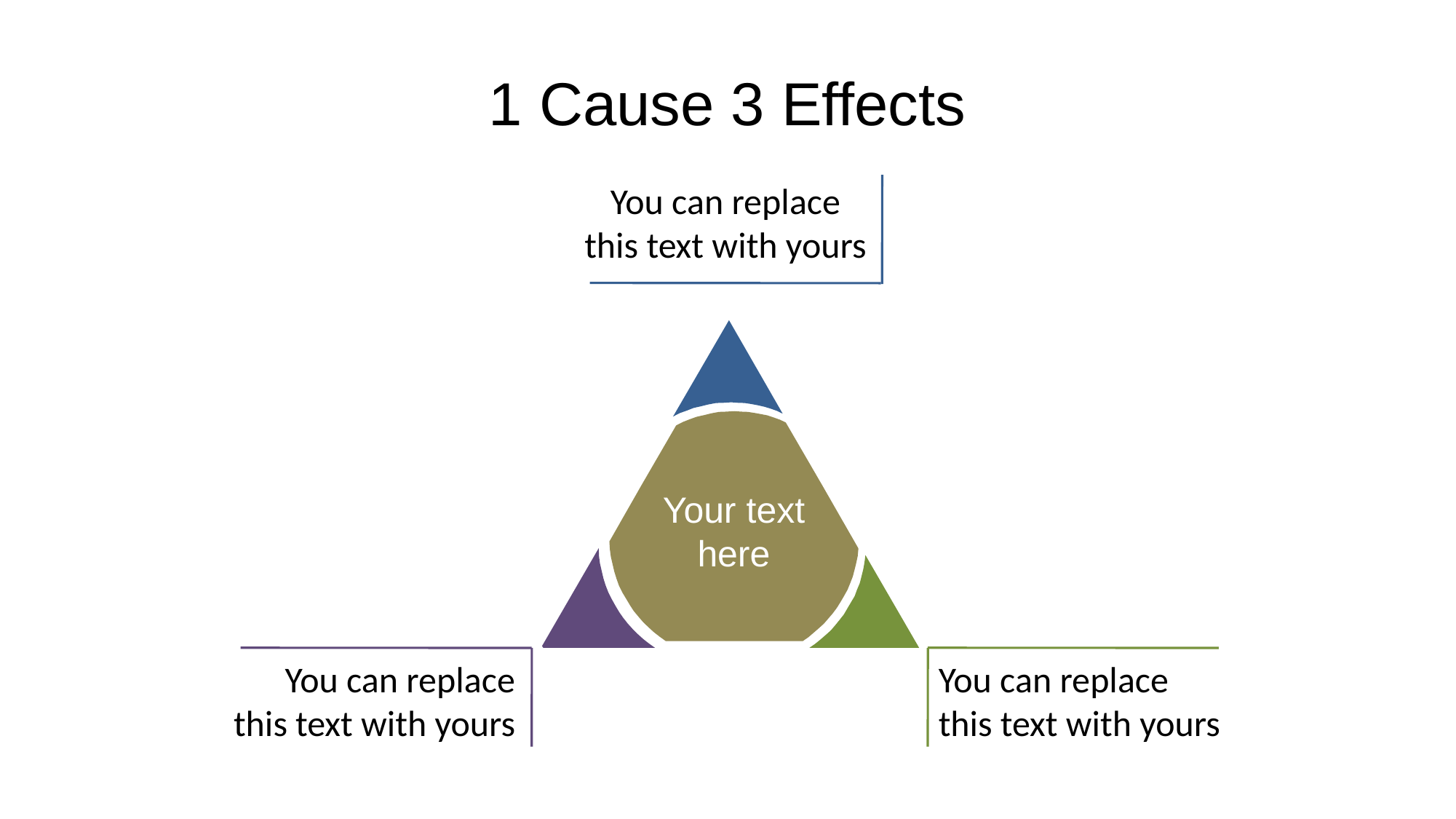

# 1 Cause 3 Effects
You can replace this text with yours

Your text here

You can replace this text with yours
You can replace this text with yours